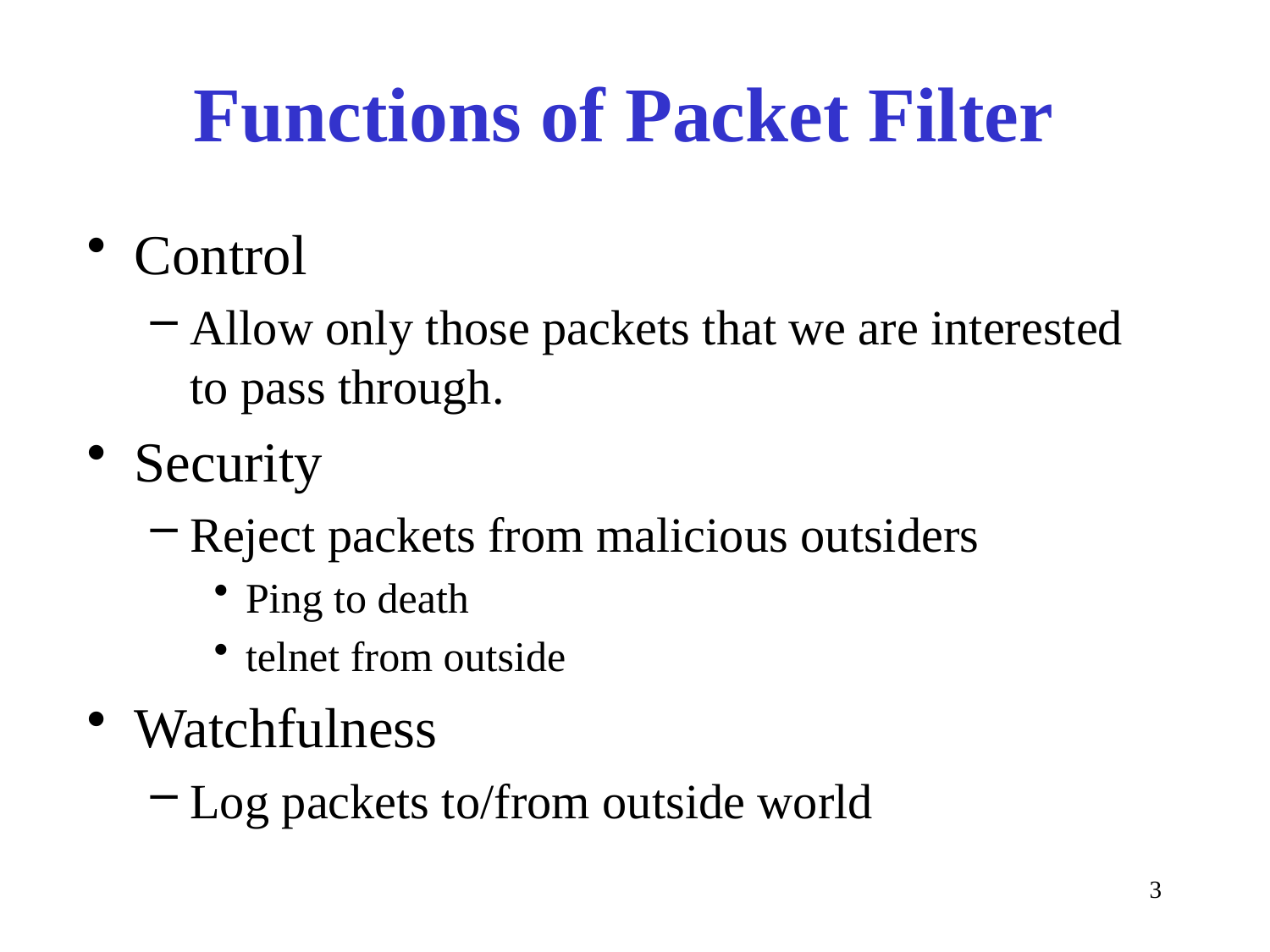

# Functions of Packet Filter
Control
Allow only those packets that we are interested to pass through.
Security
Reject packets from malicious outsiders
Ping to death
telnet from outside
Watchfulness
Log packets to/from outside world

3